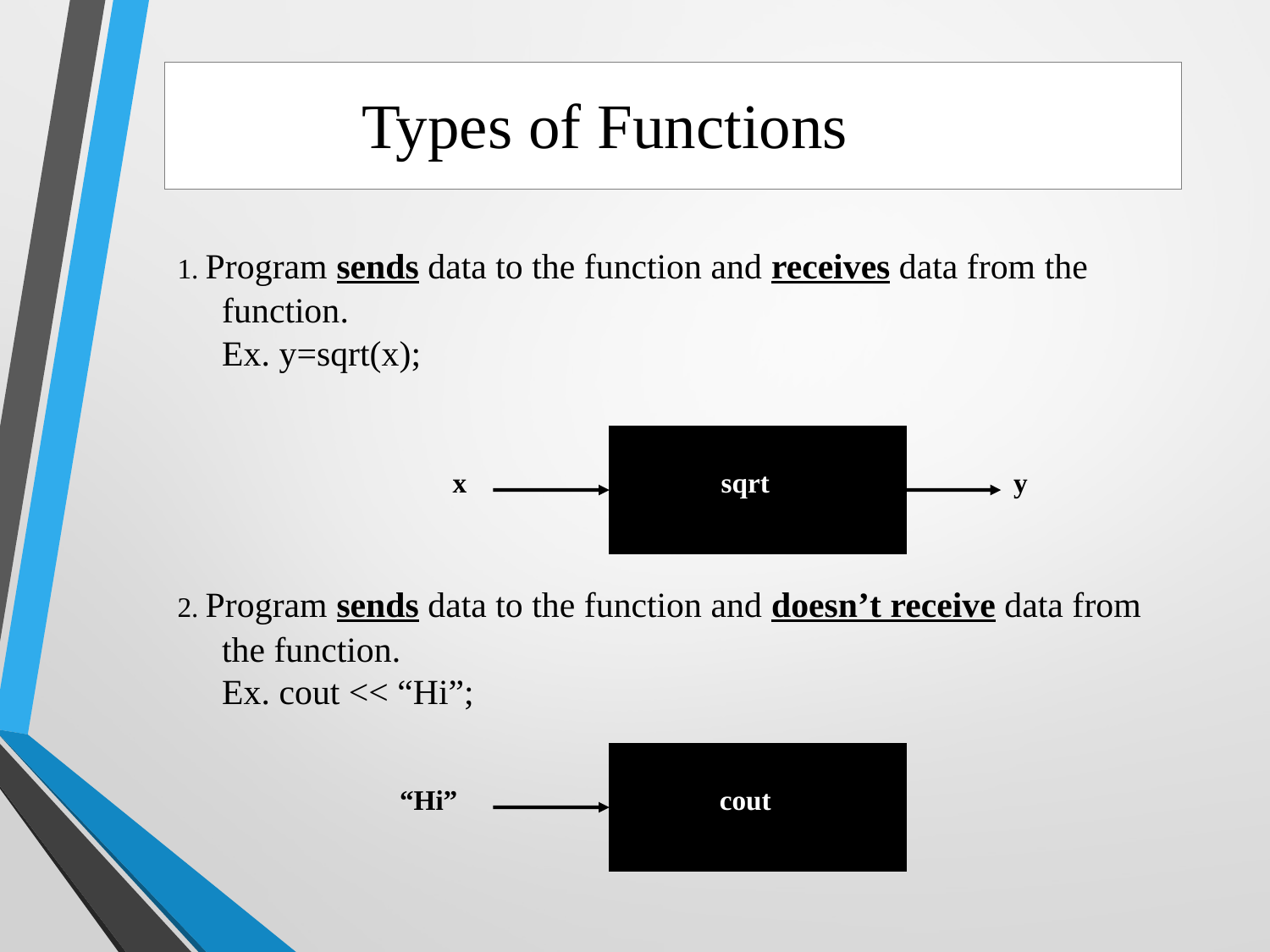

Types of Functions
1. Program sends data to the function and receives data from the
     function.
     Ex. y=sqrt(x);

x
sqrt
y

2. Program sends data to the function and doesn’t receive data from
     the function.
     Ex. cout << “Hi”;

“Hi”
cout